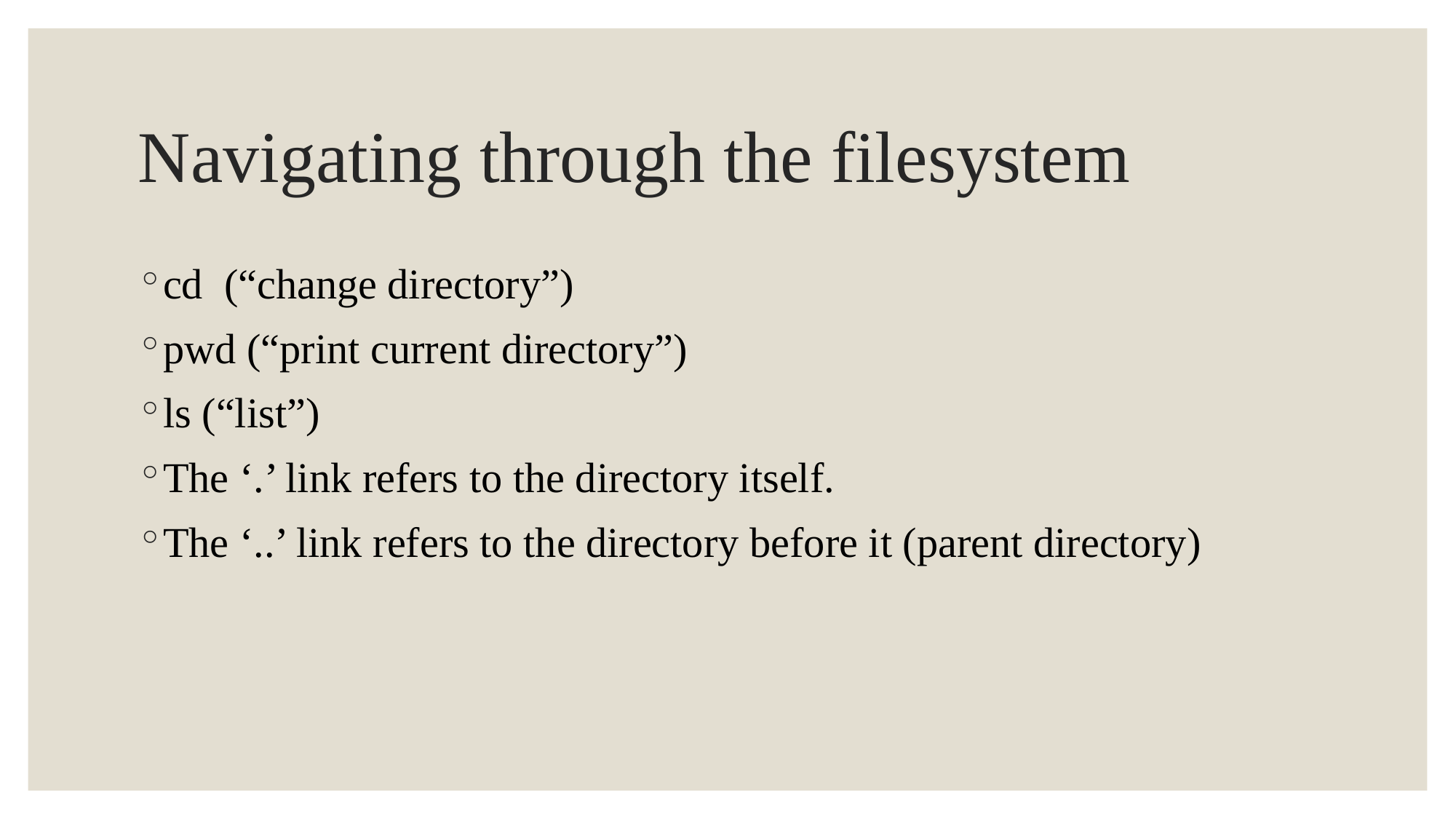

# Navigating through the filesystem
cd  (“change directory”)
pwd (“print current directory”)
ls (“list”)
The ‘.’ link refers to the directory itself.
The ‘..’ link refers to the directory before it (parent directory)